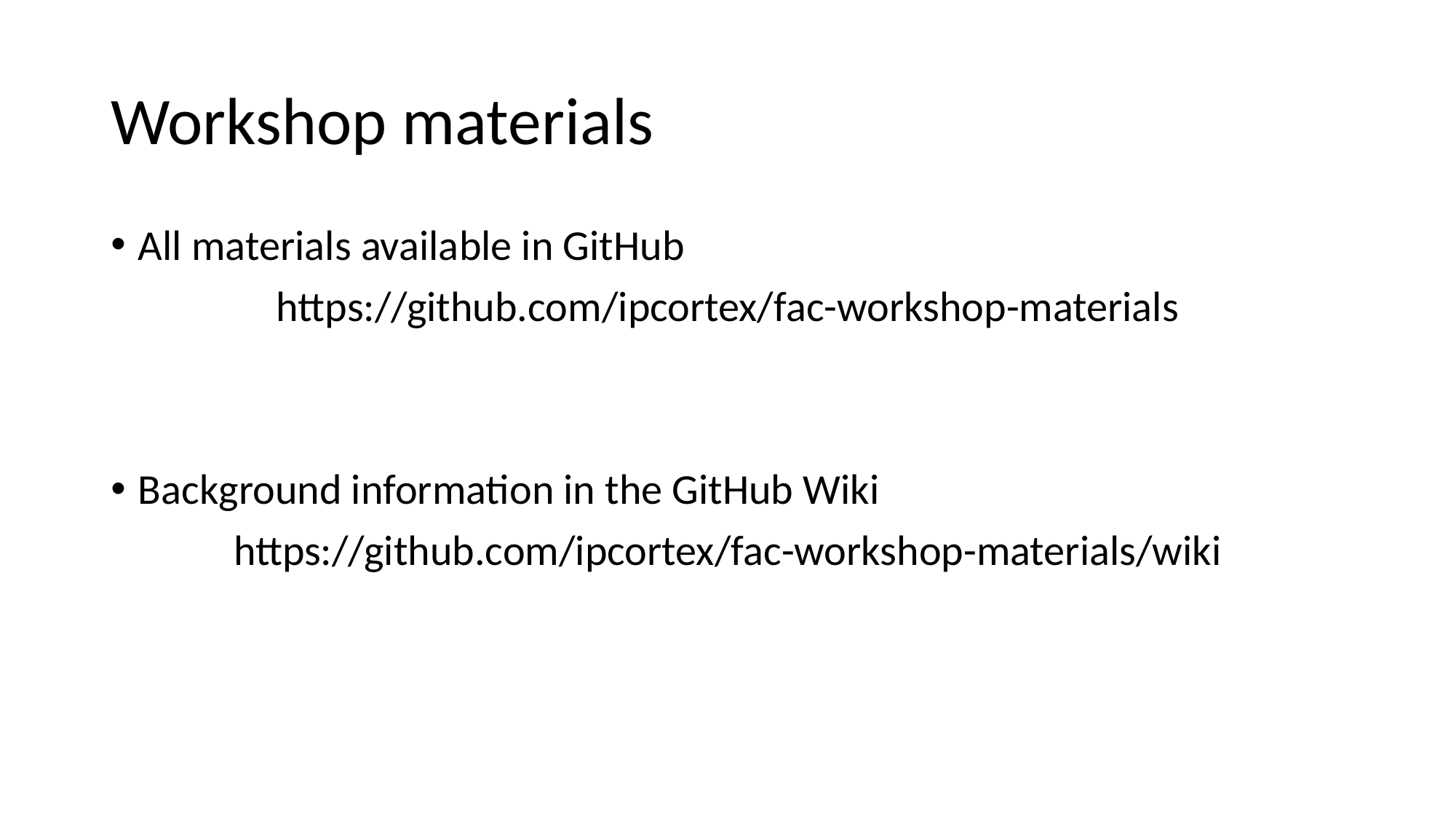

# Workshop materials
All materials available in GitHub
https://github.com/ipcortex/fac-workshop-materials

Background information in the GitHub Wiki
https://github.com/ipcortex/fac-workshop-materials/wiki